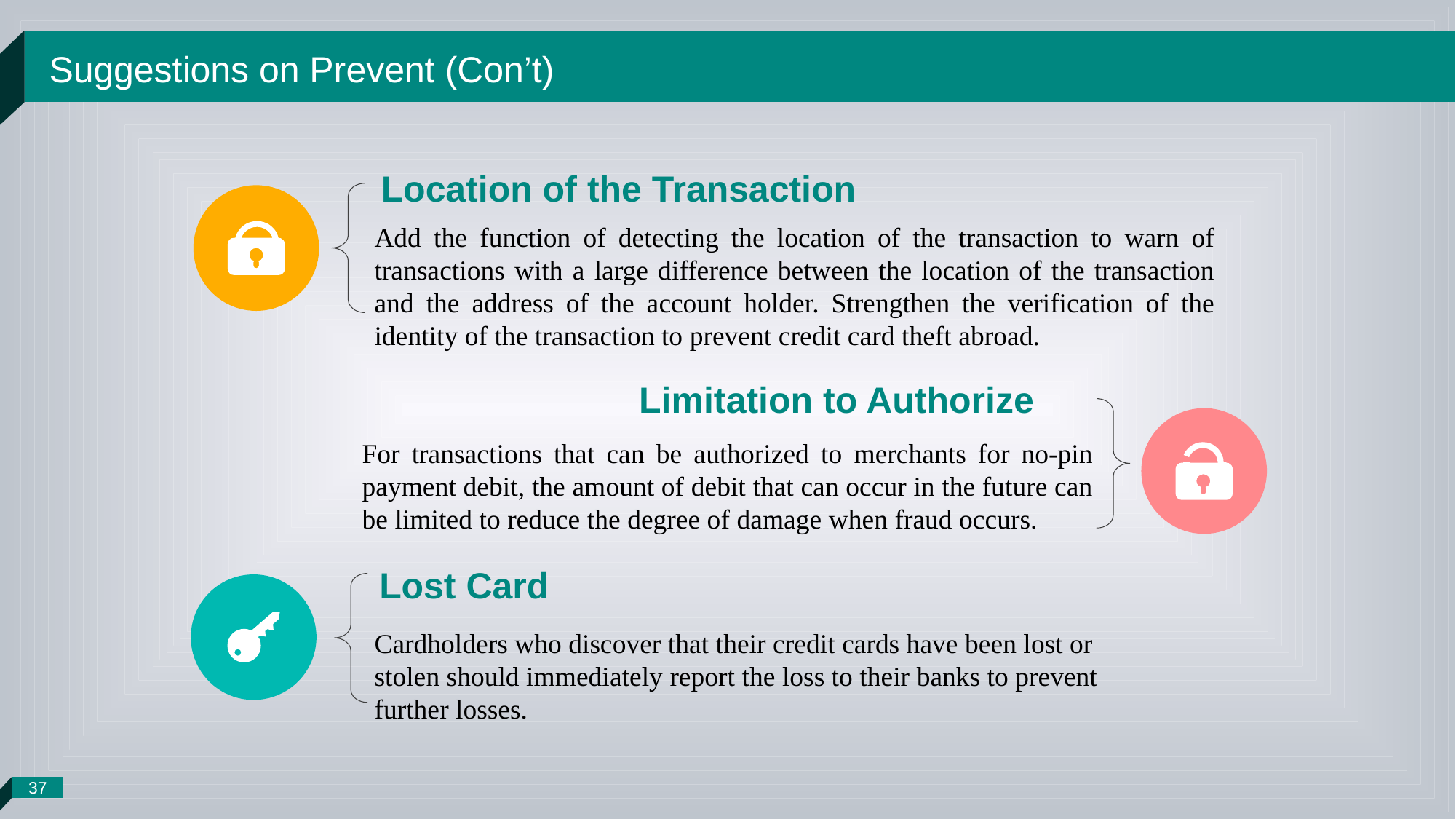

37

Suggestions on Prevent (Con’t)
Location of the Transaction

Add the function of detecting the location of the transaction to warn of transactions with a large difference between the location of the transaction and the address of the account holder. Strengthen the verification of the identity of the transaction to prevent credit card theft abroad.
Limitation to Authorize

For transactions that can be authorized to merchants for no-pin payment debit, the amount of debit that can occur in the future can be limited to reduce the degree of damage when fraud occurs.
Lost Card

Cardholders who discover that their credit cards have been lost or stolen should immediately report the loss to their banks to prevent further losses.